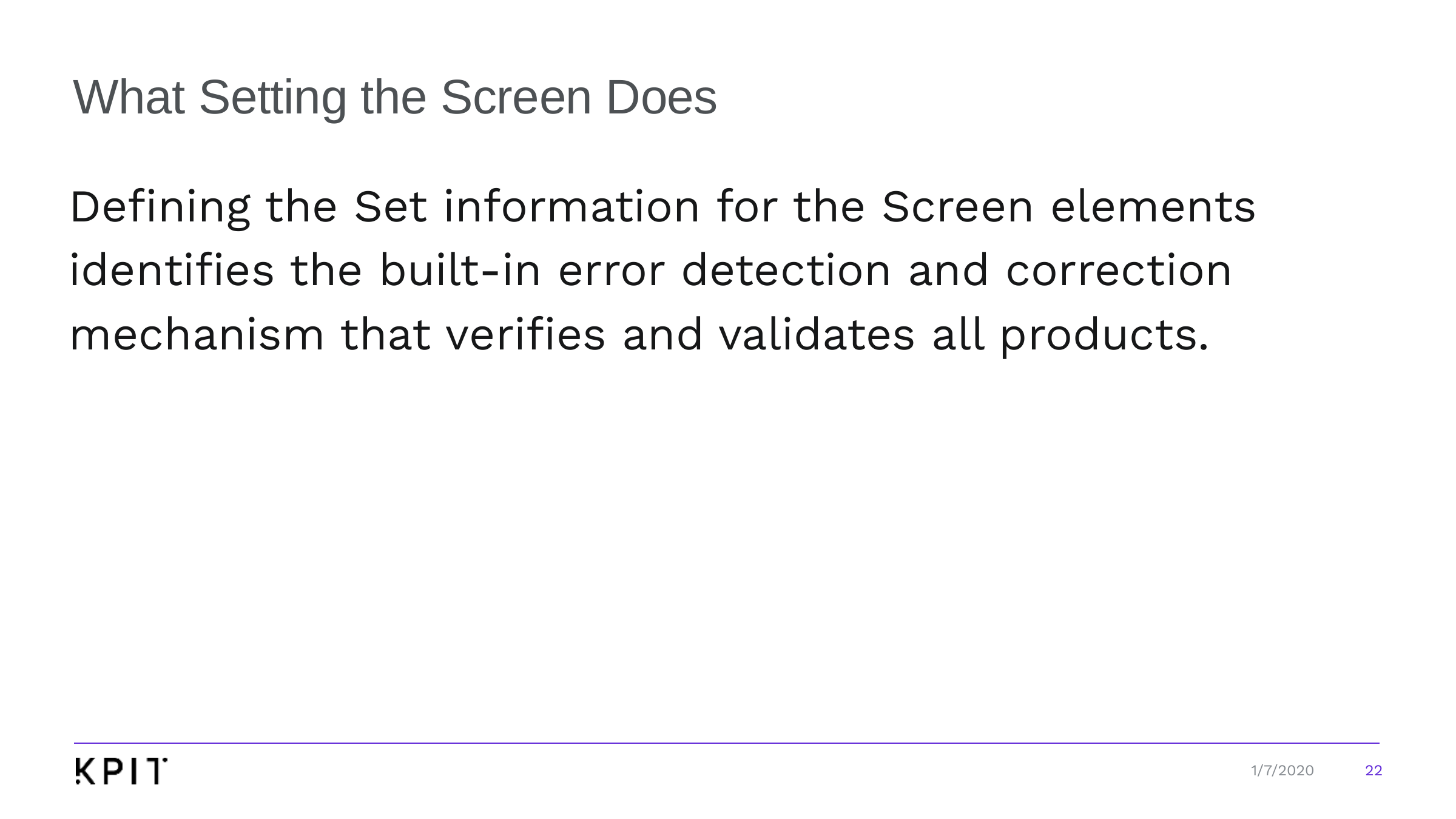

# What Setting the Screen Does
Defining the Set information for the Screen elements identifies the built-in error detection and correction mechanism that verifies and validates all products.
22
1/7/2020